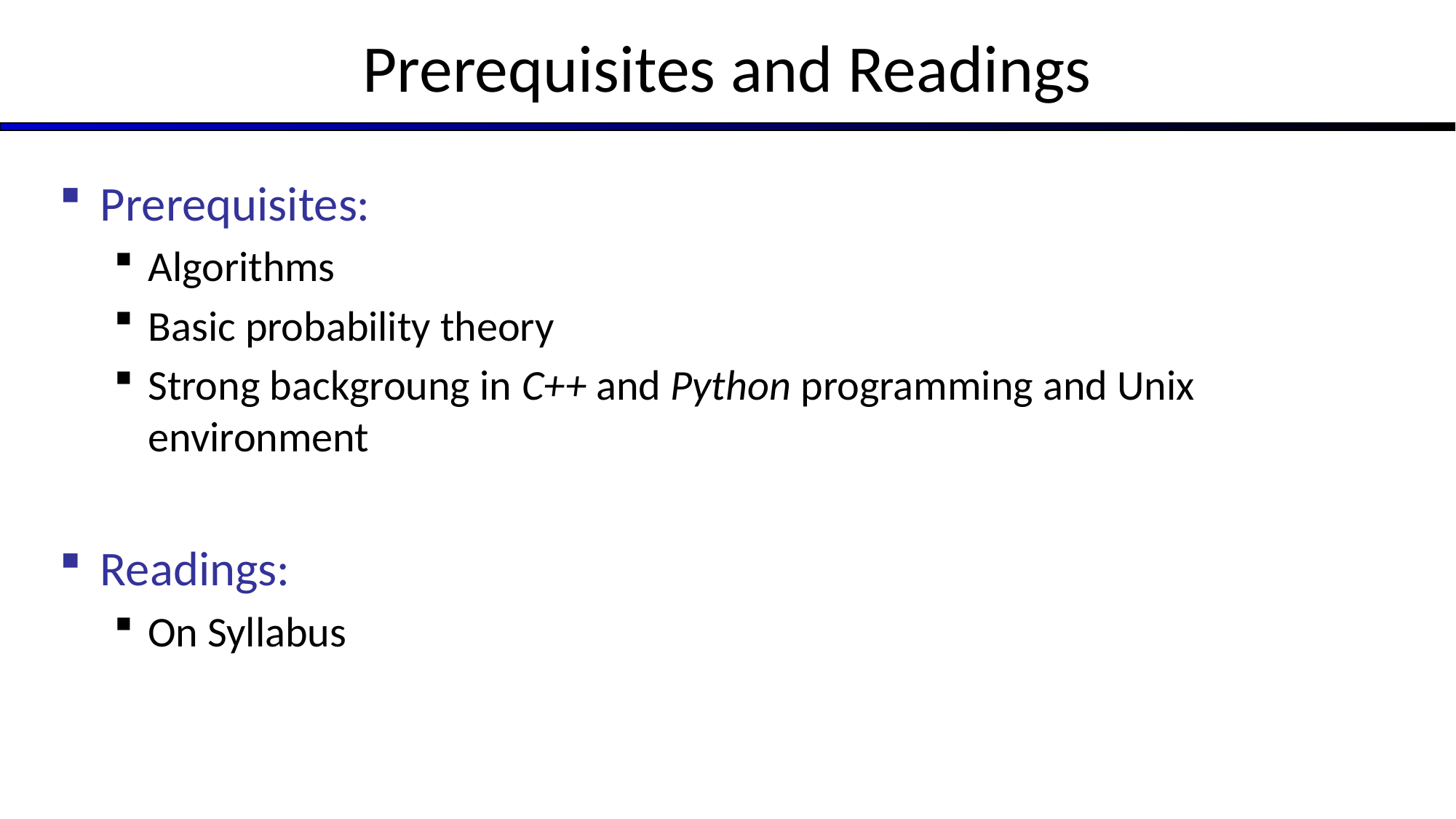

# Prerequisites and Readings
Prerequisites:
Algorithms
Basic probability theory
Strong backgroung in C++ and Python programming and Unix environment

Readings:
On Syllabus